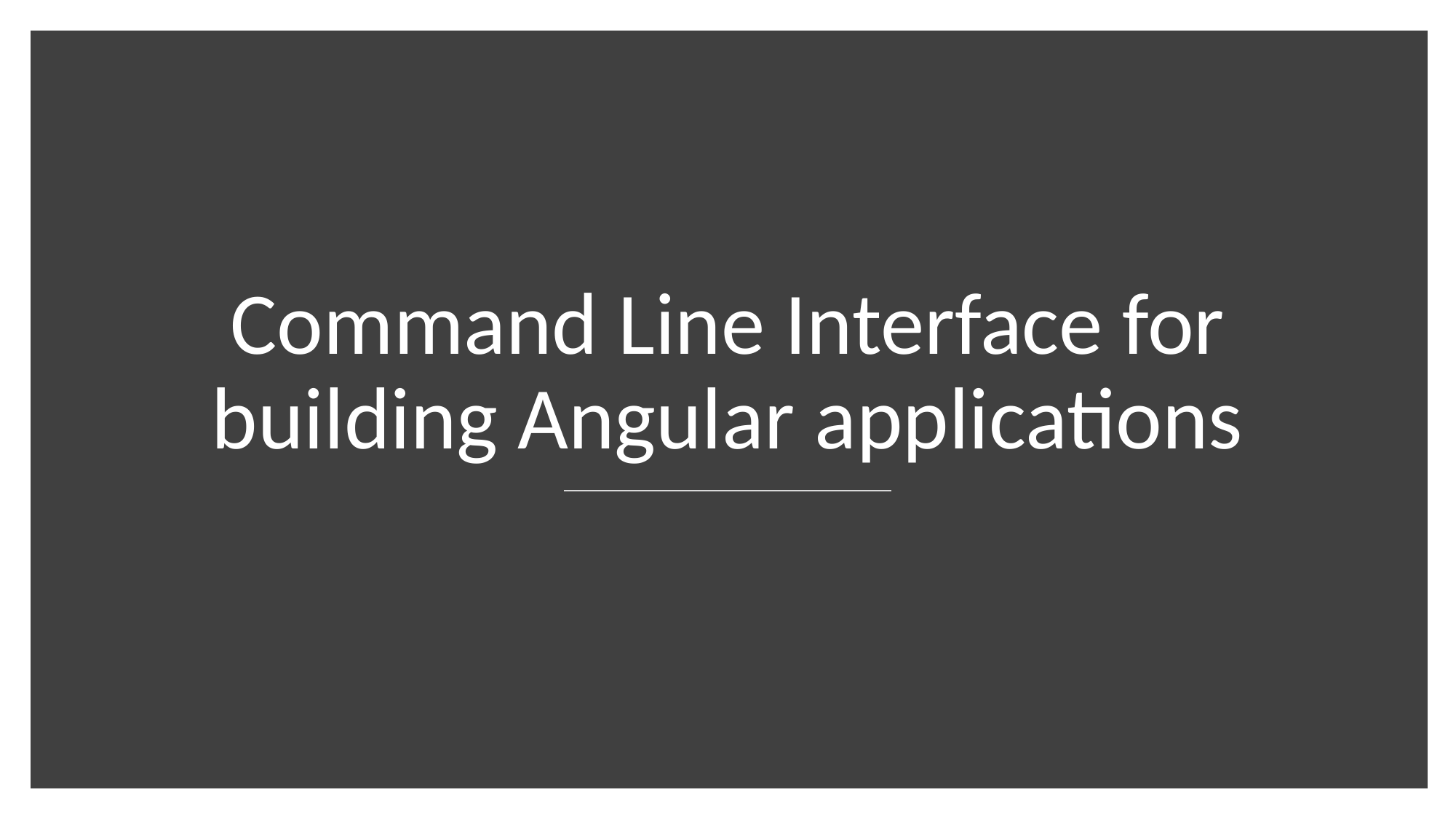

# Command Line Interface for building Angular applications